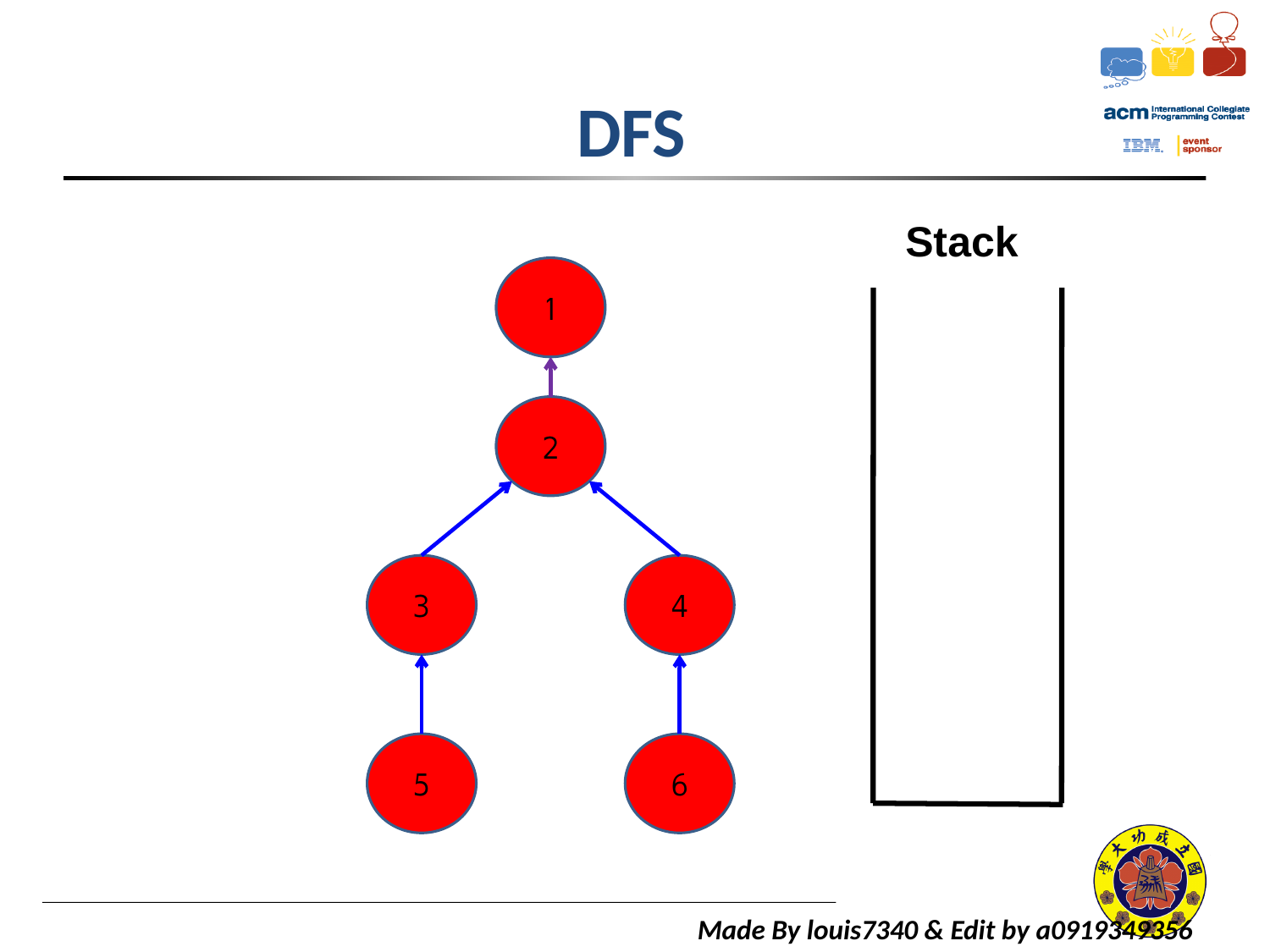

# DFS
Stack

1
2
3
4
5
6